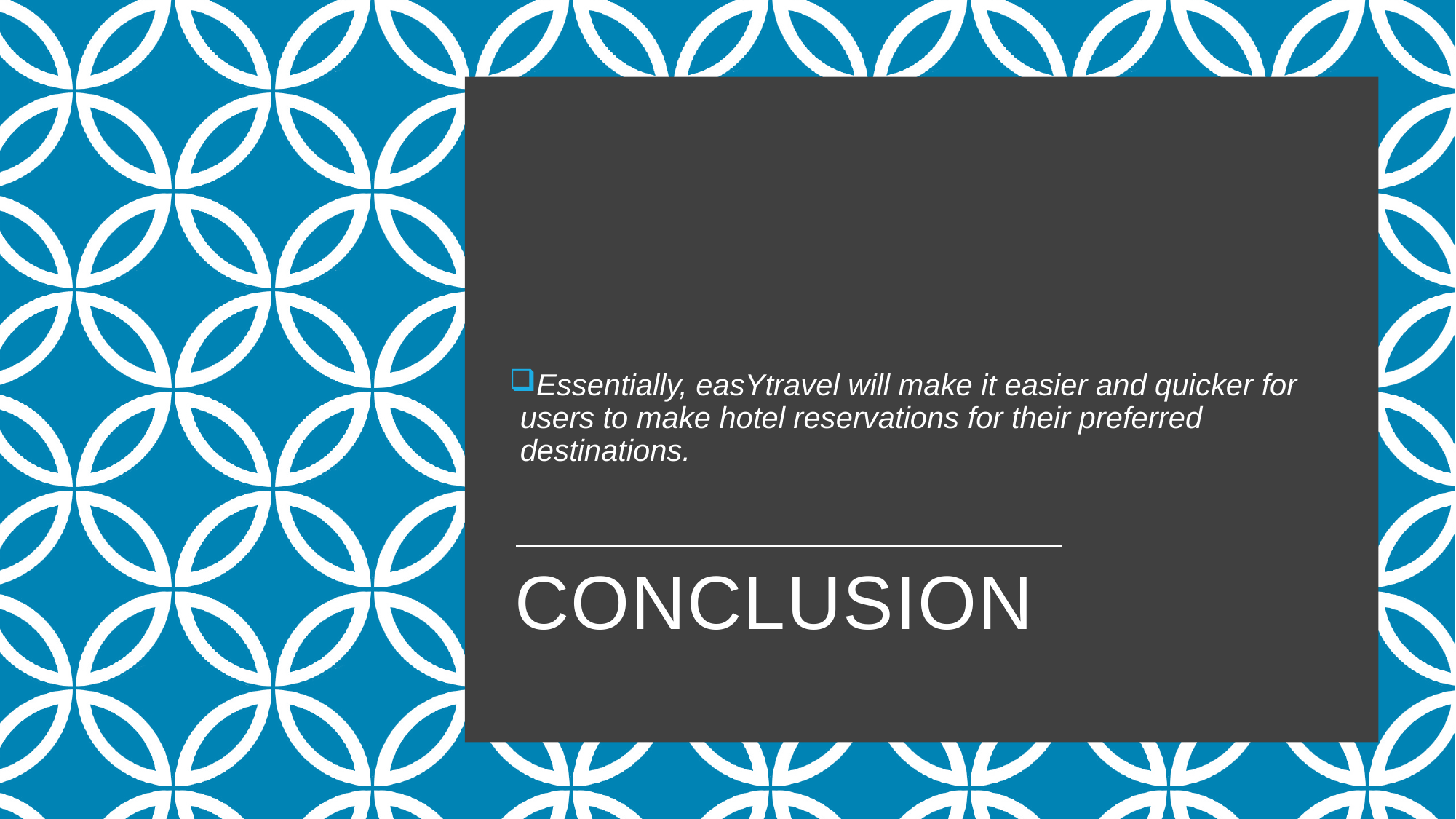

Essentially, easYtravel will make it easier and quicker for users to make hotel reservations for their preferred destinations.

# CONCLUSION